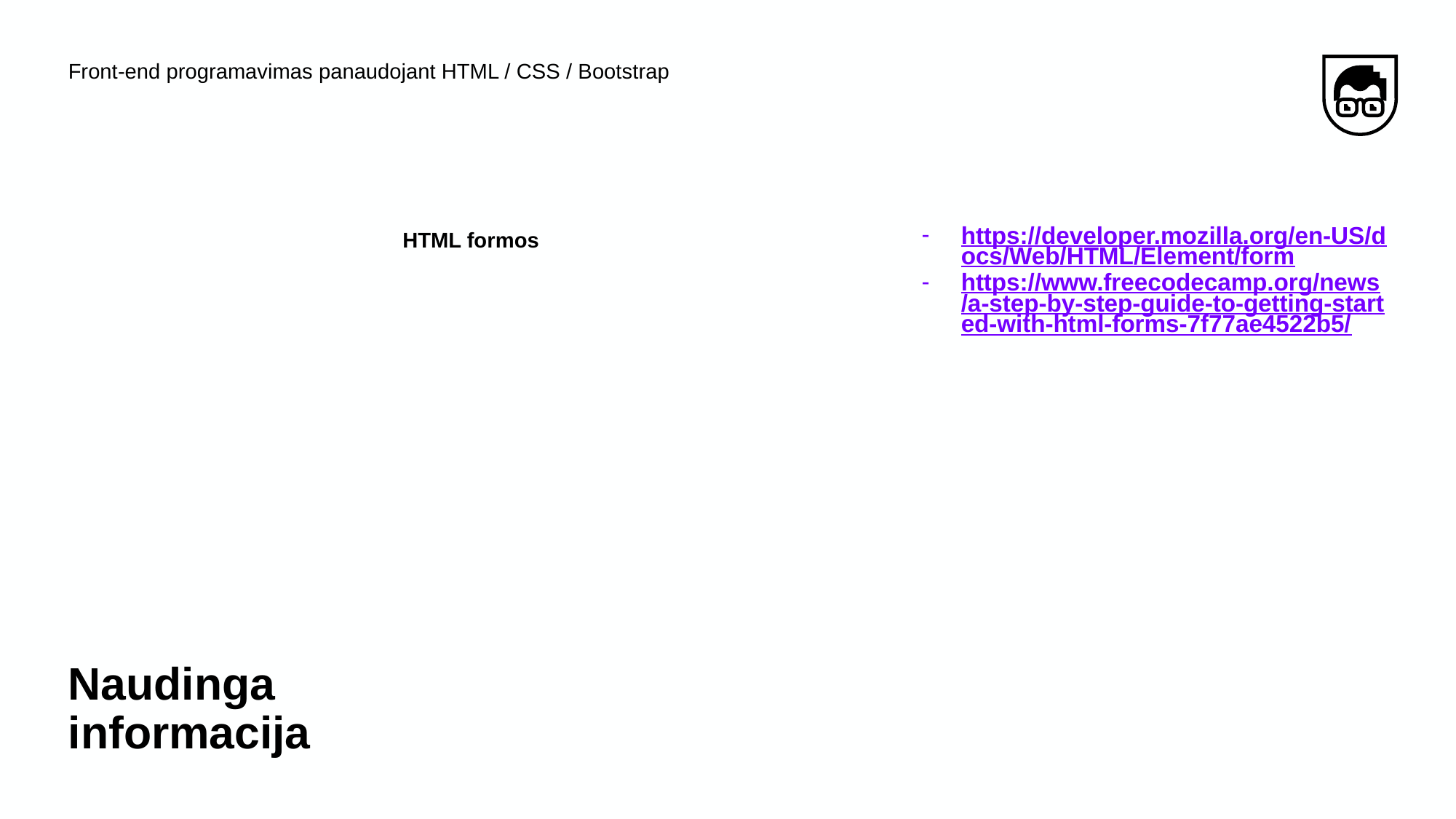

Front-end programavimas panaudojant HTML / CSS / Bootstrap
HTML formos
https://developer.mozilla.org/en-US/docs/Web/HTML/Element/form
https://www.freecodecamp.org/news/a-step-by-step-guide-to-getting-started-with-html-forms-7f77ae4522b5/
# Naudinga informacija